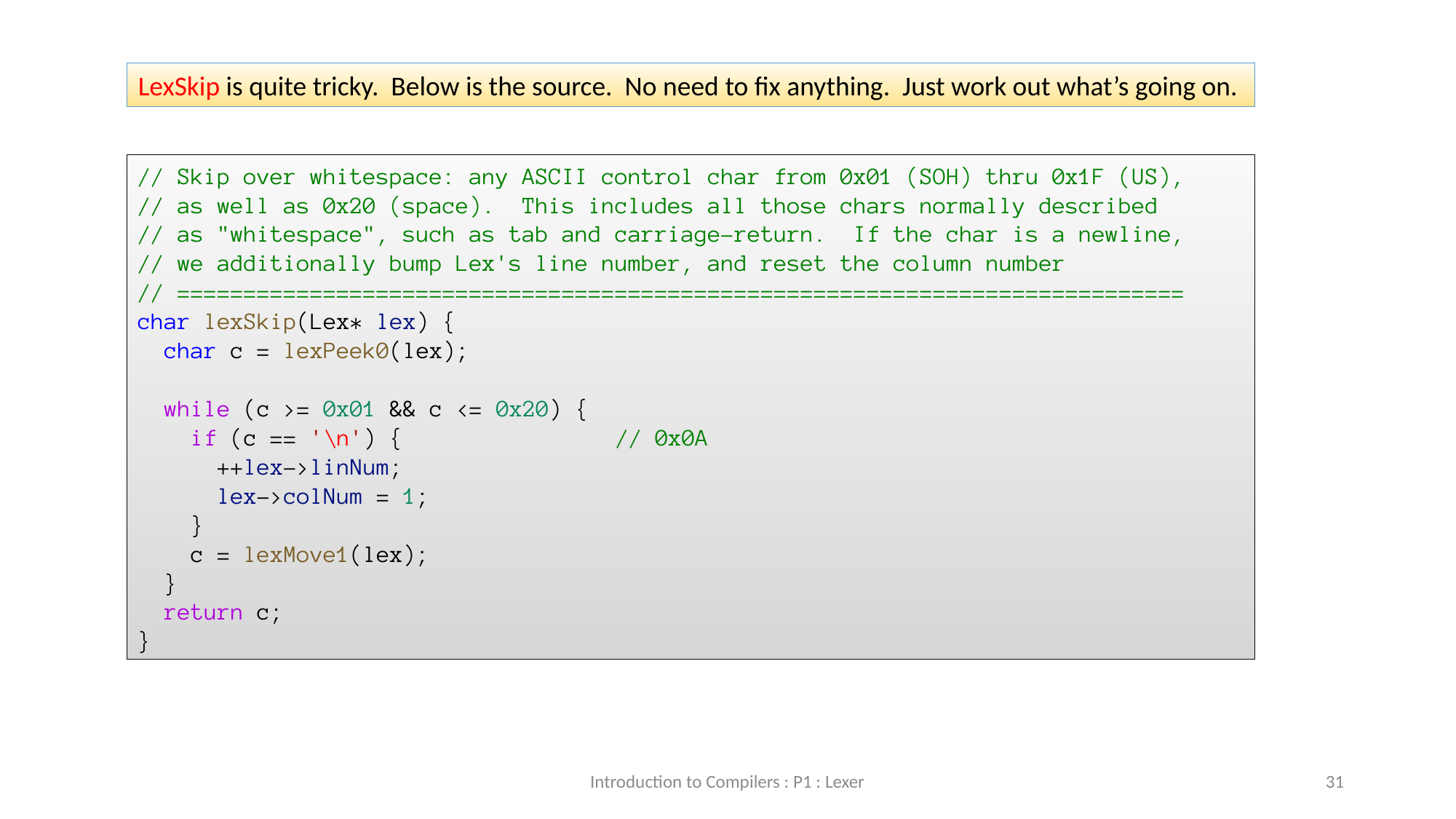

LexSkip is quite tricky.  Below is the source.  No need to fix anything.  Just work out what’s going on.
// Skip over whitespace: any ASCII control char from 0x01 (SOH) thru 0x1F (US),
// as well as 0x20 (space).  This includes all those chars normally described
// as "whitespace", such as tab and carriage-return.  If the char is a newline,
// we additionally bump Lex's line number, and reset the column number
// ============================================================================
char lexSkip(Lex* lex) {
  char c = lexPeek0(lex);
  while (c >= 0x01 && c <= 0x20) {
    if (c == '\n') {                // 0x0A
      ++lex->linNum;
      lex->colNum = 1;
    }
    c = lexMove1(lex);
  }
  return c;
}
Introduction to Compilers : P1 : Lexer
31